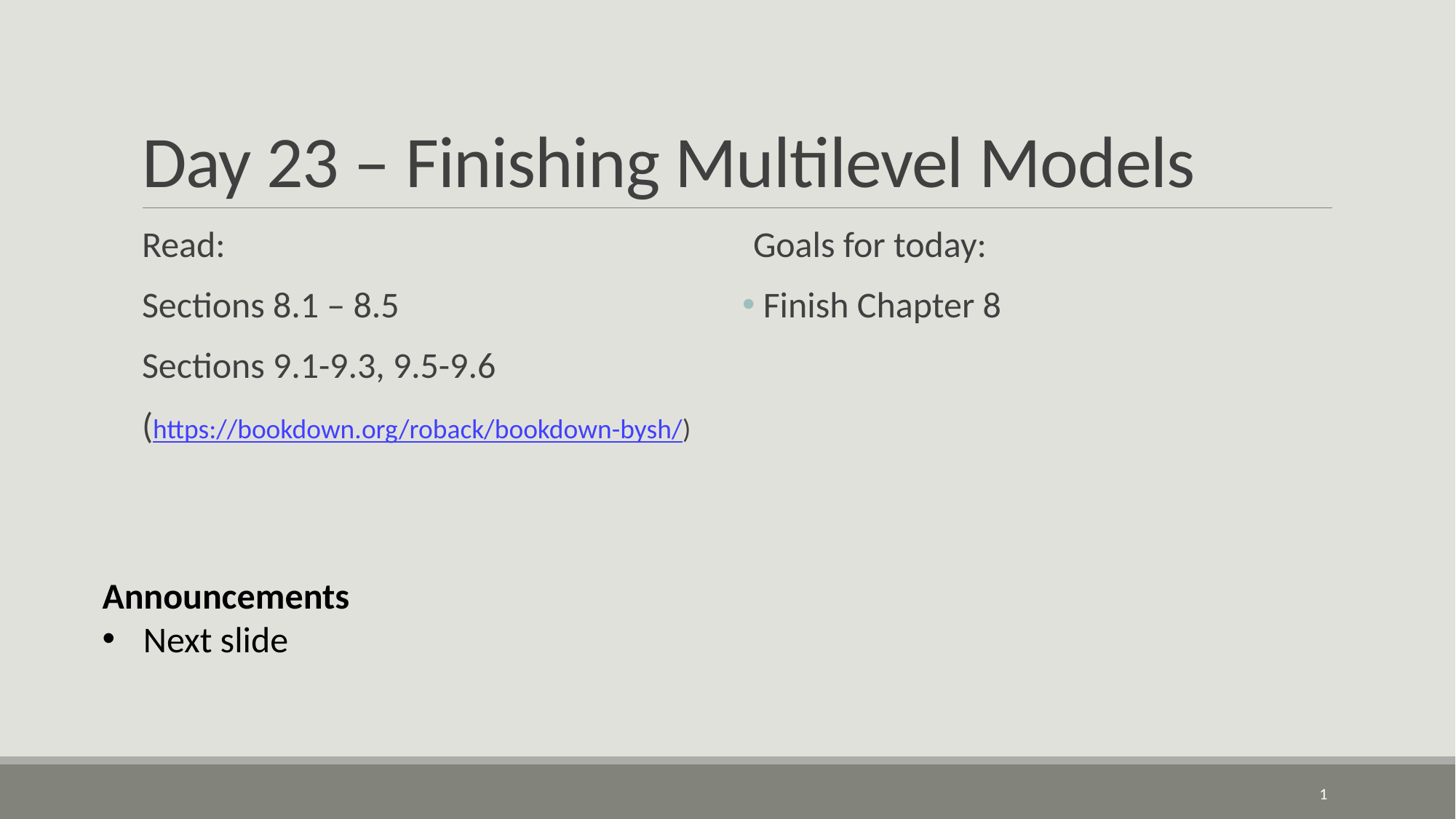

# Day 23 – Finishing Multilevel Models
Read:
Sections 8.1 – 8.5
Sections 9.1-9.3, 9.5-9.6
(https://bookdown.org/roback/bookdown-bysh/)
Goals for today:
 Finish Chapter 8
Announcements
Next slide
1